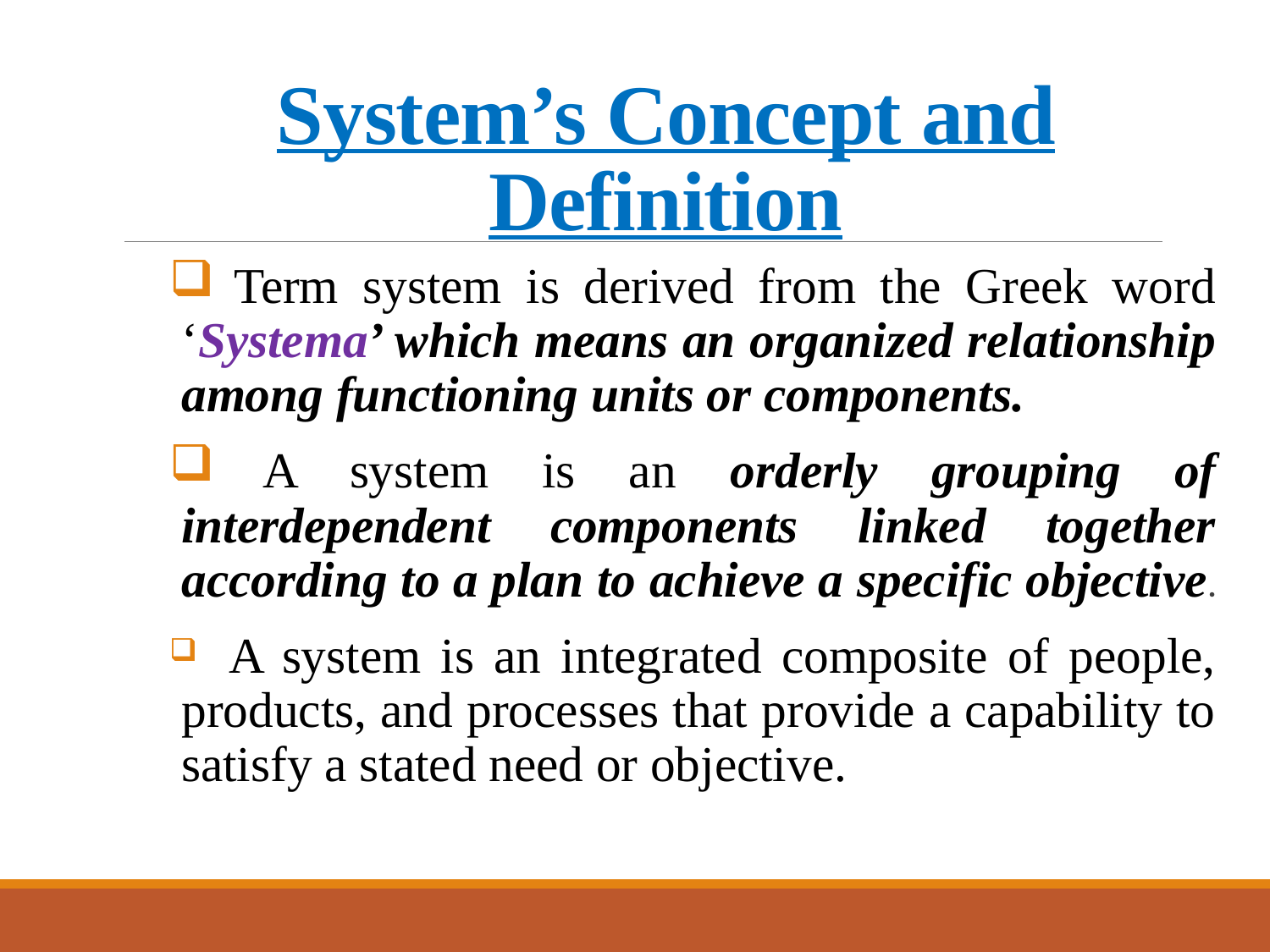

# System’s Concept and Definition
 Term system is derived from the Greek word ‘Systema’ which means an organized relationship among functioning units or components.
 A system is an orderly grouping of interdependent components linked together according to a plan to achieve a specific objective.
  A system is an integrated composite of people, products, and processes that provide a capability to satisfy a stated need or objective.